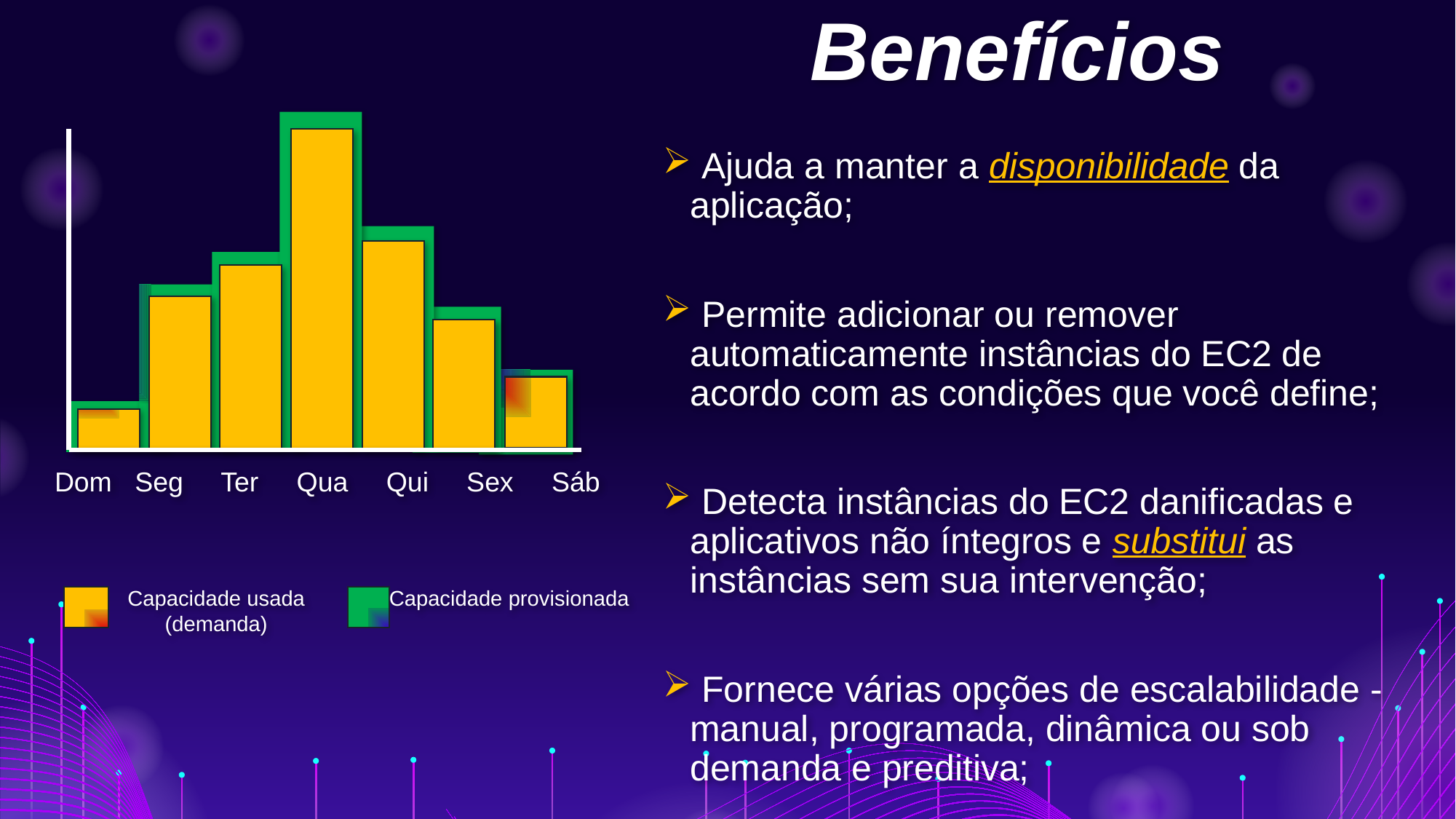

Benefícios

Dom   Seg     Ter     Qua     Qui     Sex     Sáb
Capacidade usada (demanda)
 Capacidade provisionada

 Ajuda a manter a disponibilidade da aplicação;

 Permite adicionar ou remover automaticamente instâncias do EC2 de acordo com as condições que você define;

 Detecta instâncias do EC2 danificadas e aplicativos não íntegros e substitui as instâncias sem sua intervenção;

 Fornece várias opções de escalabilidade - manual, programada, dinâmica ou sob demanda e preditiva;